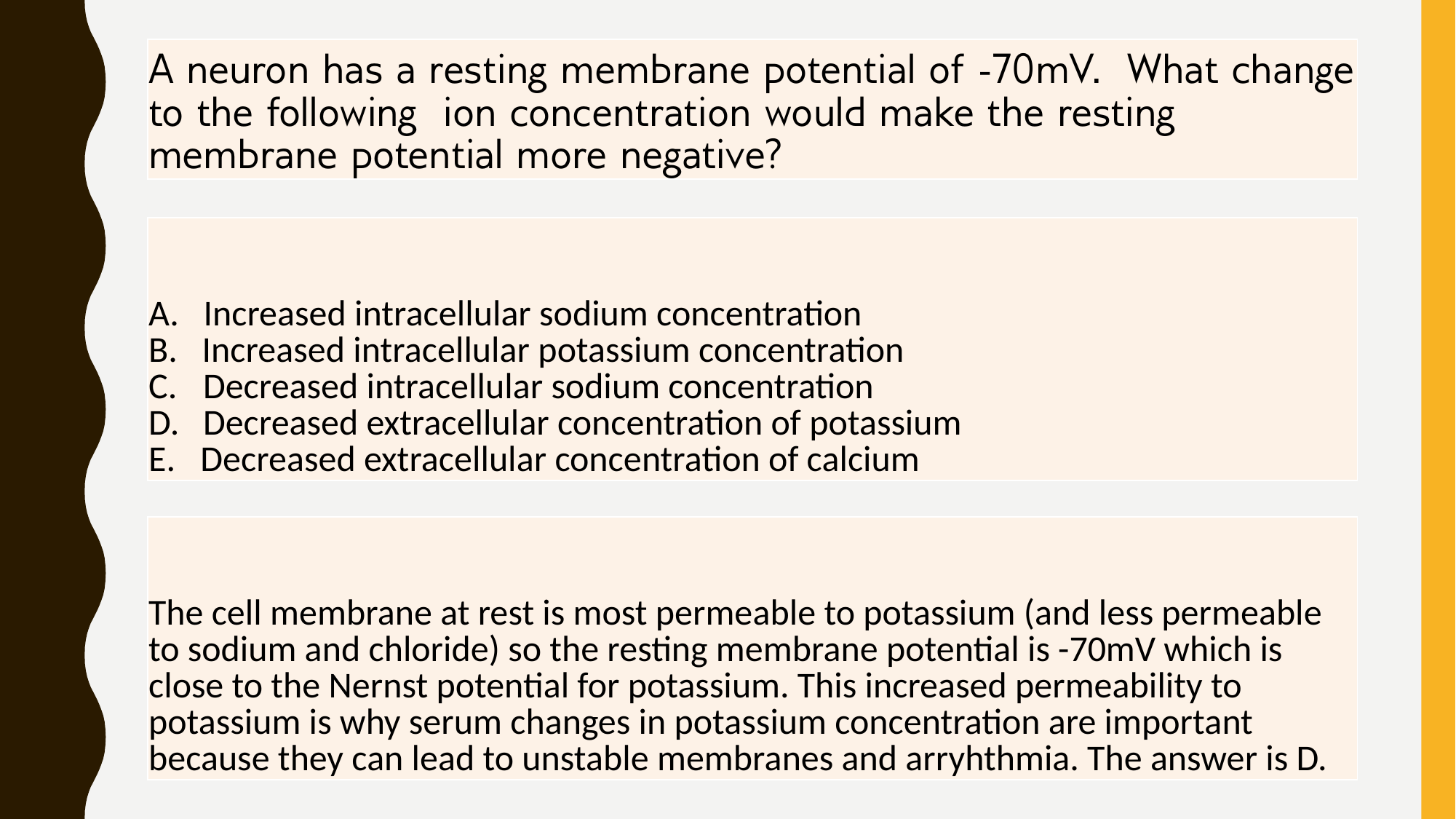

| A neuron has a resting membrane potential of -70mV. What change to the following ion concentration would make the resting membrane potential more negative? |
| --- |
| Increased intracellular sodium concentration Increased intracellular potassium concentration Decreased intracellular sodium concentration Decreased extracellular concentration of potassium Decreased extracellular concentration of calcium |
| --- |
| The cell membrane at rest is most permeable to potassium (and less permeable to sodium and chloride) so the resting membrane potential is -70mV which is close to the Nernst potential for potassium. This increased permeability to potassium is why serum changes in potassium concentration are important because they can lead to unstable membranes and arryhthmia. The answer is D. |
| --- |